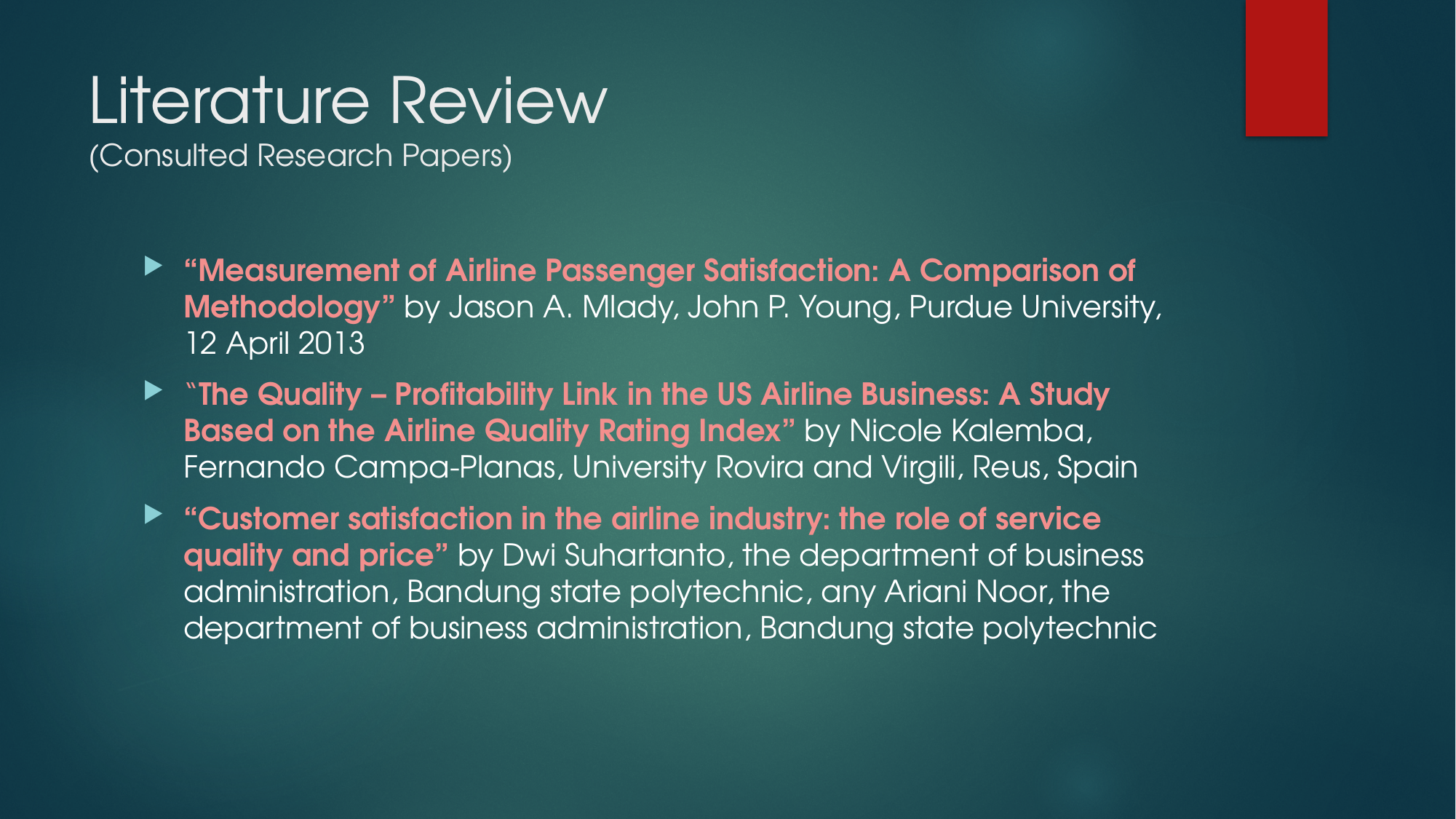

# Literature Review (Consulted Research Papers)
“Measurement of Airline Passenger Satisfaction: A Comparison of Methodology” by Jason A. Mlady, John P. Young, Purdue University, 12 April 2013
“The Quality – Profitability Link in the US Airline Business: A Study Based on the Airline Quality Rating Index” by Nicole Kalemba, Fernando Campa-Planas, University Rovira and Virgili, Reus, Spain
“Customer satisfaction in the airline industry: the role of service quality and price” by Dwi Suhartanto, the department of business administration, Bandung state polytechnic, any Ariani Noor, the department of business administration, Bandung state polytechnic